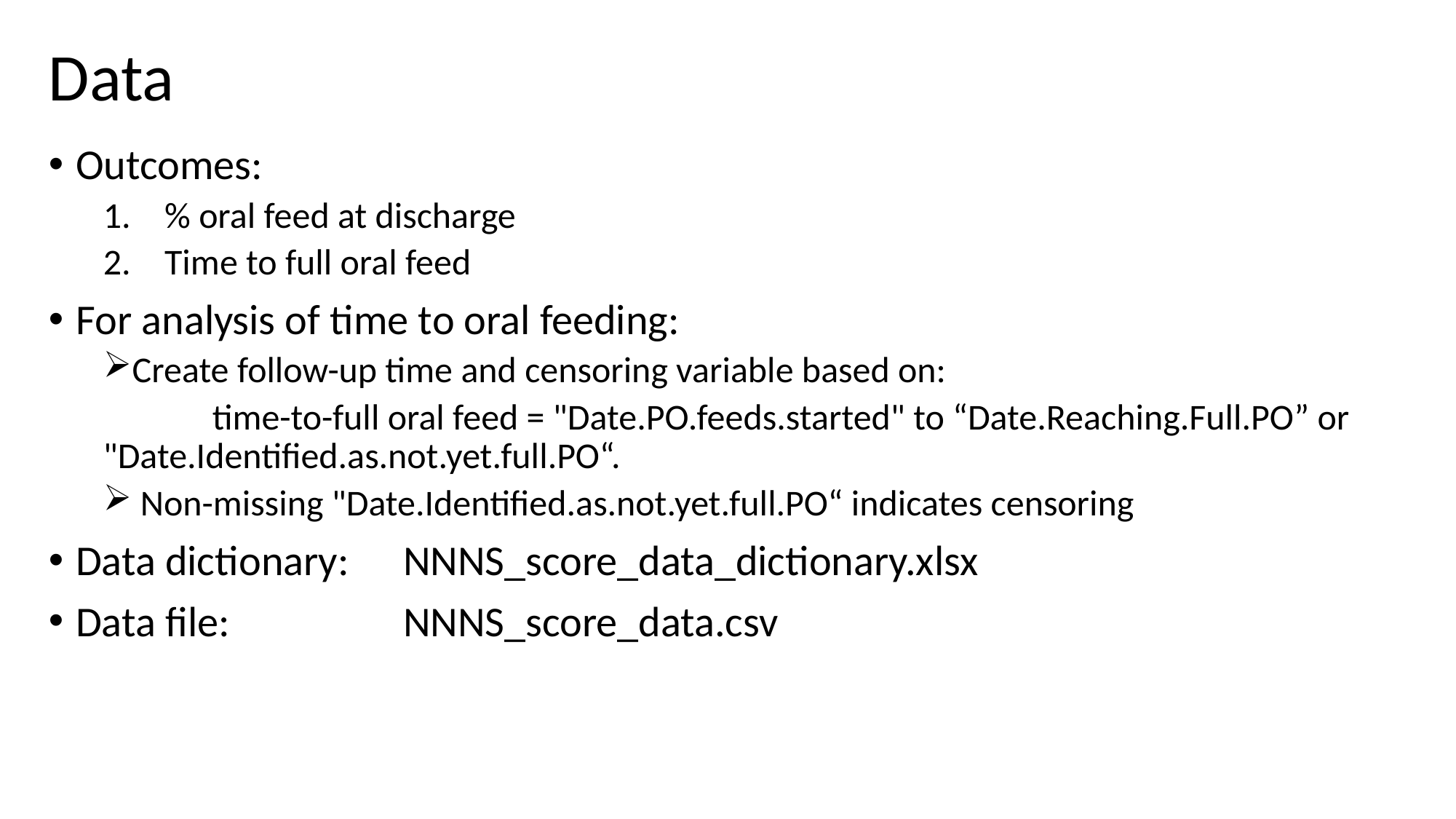

# Data
Outcomes:
% oral feed at discharge
Time to full oral feed
For analysis of time to oral feeding:
Create follow-up time and censoring variable based on:
	time-to-full oral feed = "Date.PO.feeds.started" to “Date.Reaching.Full.PO” or "Date.Identified.as.not.yet.full.PO“.
 Non-missing "Date.Identified.as.not.yet.full.PO“ indicates censoring
Data dictionary: 	NNNS_score_data_dictionary.xlsx
Data file: 		NNNS_score_data.csv